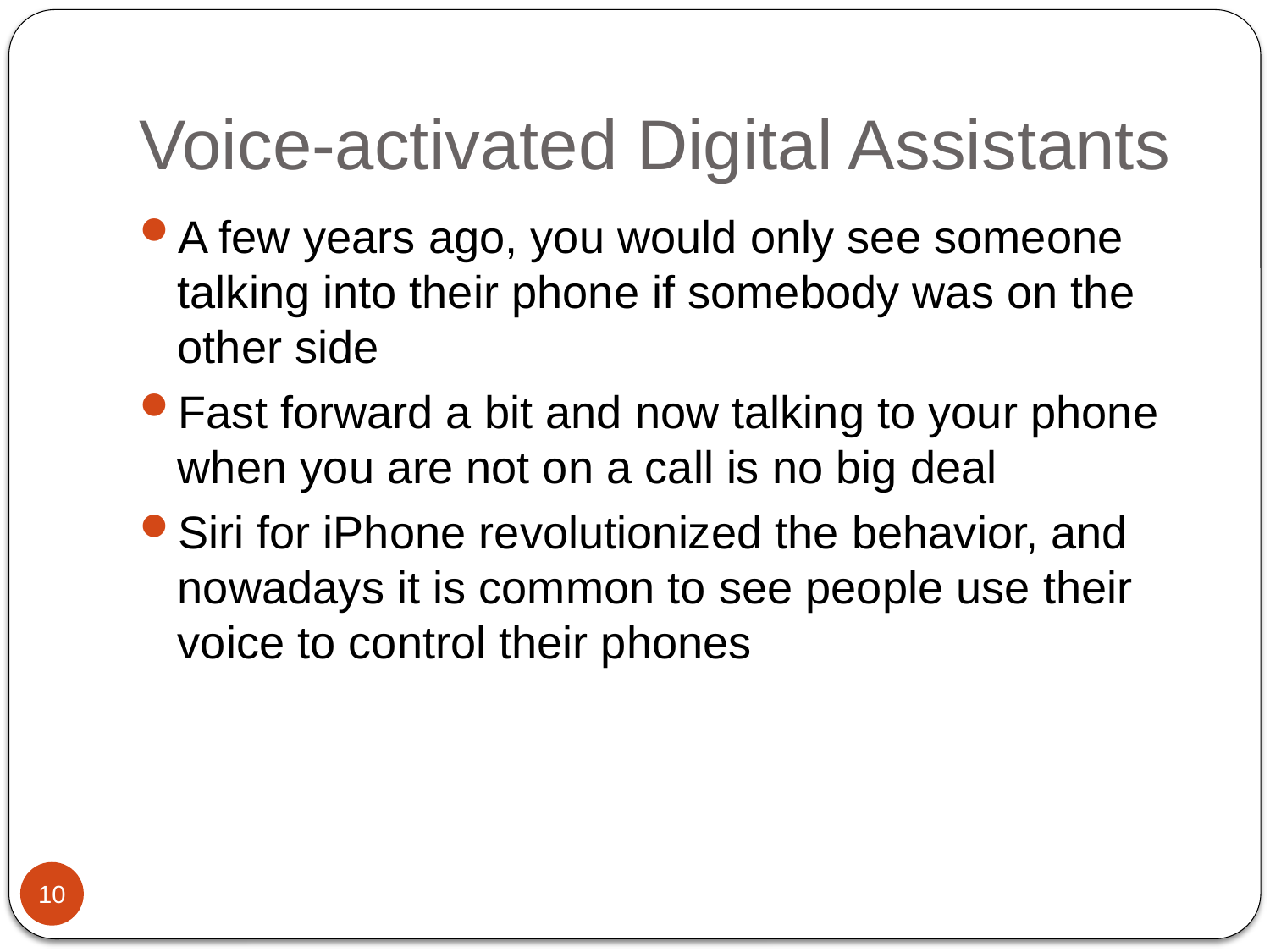

# Voice-activated Digital Assistants
A few years ago, you would only see someone talking into their phone if somebody was on the other side
Fast forward a bit and now talking to your phone when you are not on a call is no big deal
Siri for iPhone revolutionized the behavior, and nowadays it is common to see people use their voice to control their phones
10